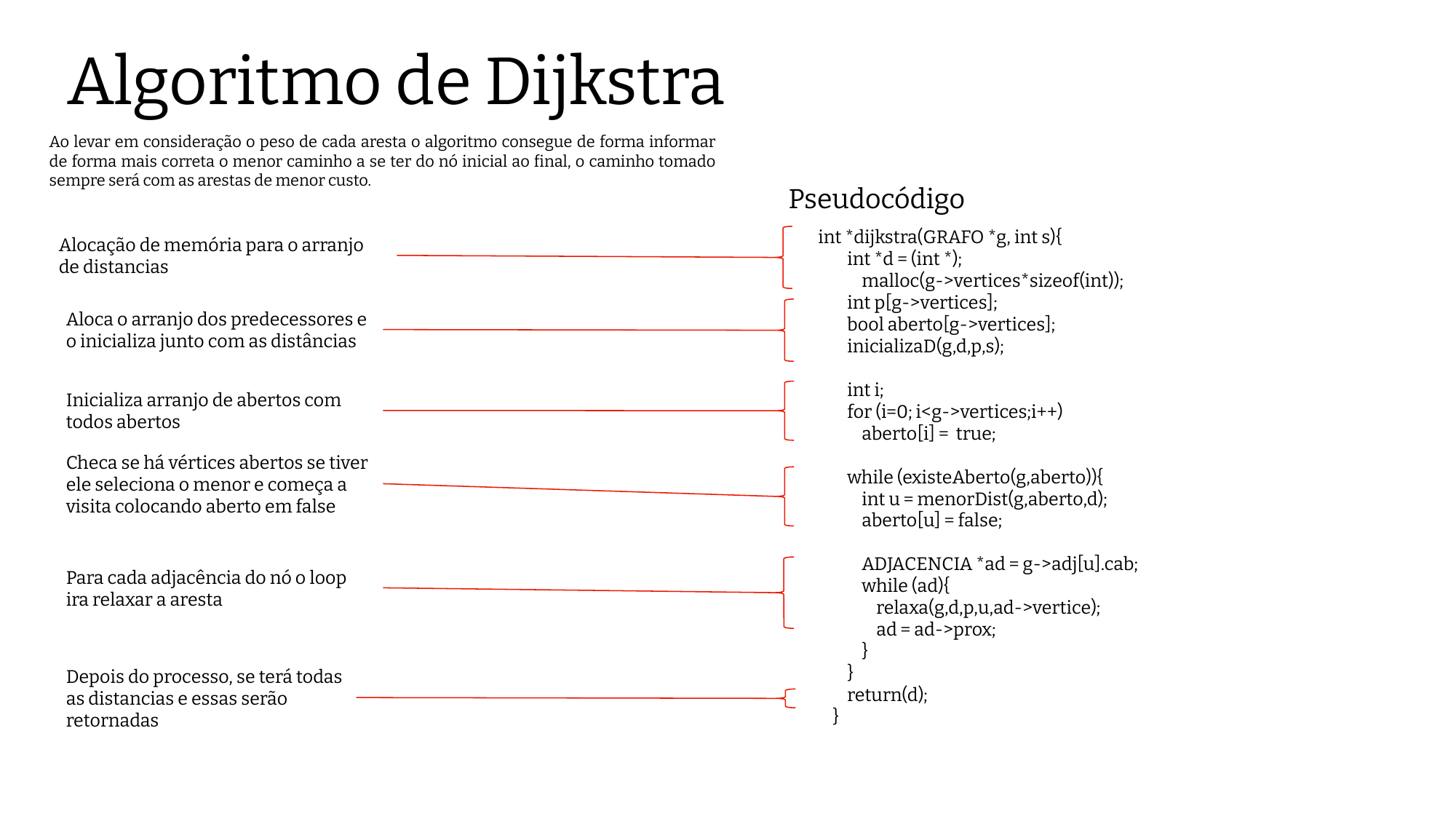

Algoritmo de Dijkstra
Ao levar em consideração o peso de cada aresta o algoritmo consegue de forma informar de forma mais correta o menor caminho a se ter do nó inicial ao final, o caminho tomado sempre será com as arestas de menor custo.
Pseudocódigo
int *dijkstra(GRAFO *g, int s){
        int *d = (int *);
            malloc(g->vertices*sizeof(int));
        int p[g->vertices];
        bool aberto[g->vertices];
        inicializaD(g,d,p,s);
        int i;
        for (i=0; i<g->vertices;i++)
            aberto[i] =  true;
        while (existeAberto(g,aberto)){
            int u = menorDist(g,aberto,d);
            aberto[u] = false;
            ADJACENCIA *ad = g->adj[u].cab;
            while (ad){
                relaxa(g,d,p,u,ad->vertice);
                ad = ad->prox;
            }
        }
        return(d);
    }

Alocação de memória para o arranjo de distancias

Aloca o arranjo dos predecessores e o inicializa junto com as distâncias

Inicializa arranjo de abertos com todos abertos
Checa se há vértices abertos se tiver ele seleciona o menor e começa a visita colocando aberto em false

Para cada adjacência do nó o loop ira relaxar a aresta
Depois do processo, se terá todas as distancias e essas serão retornadas